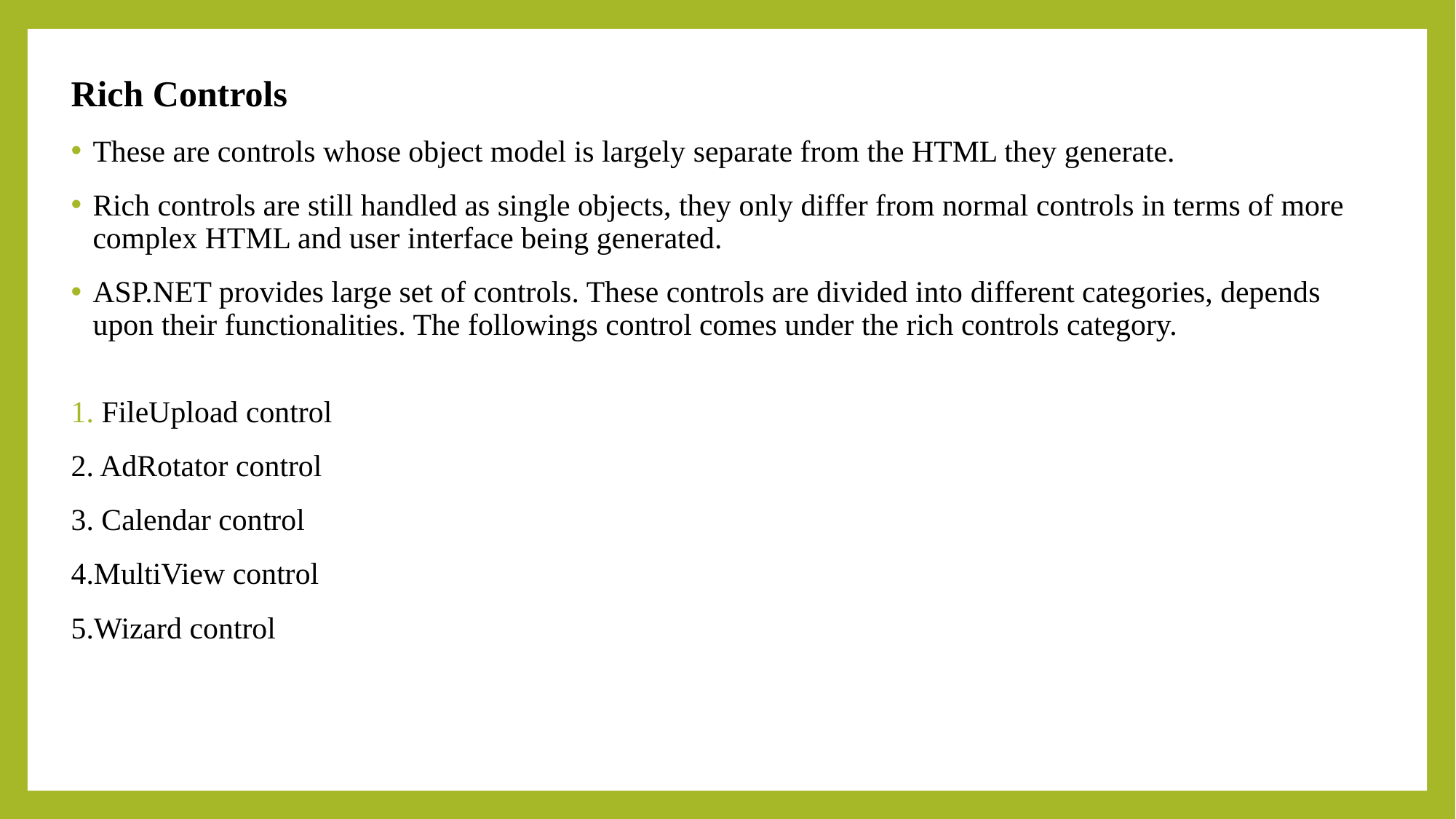

Rich Controls
These are controls whose object model is largely separate from the HTML they generate.
Rich controls are still handled as single objects, they only differ from normal controls in terms of more complex HTML and user interface being generated.
ASP.NET provides large set of controls. These controls are divided into different categories, depends upon their functionalities. The followings control comes under the rich controls category.
1. FileUpload control
2. AdRotator control
3. Calendar control
4.MultiView control
5.Wizard control